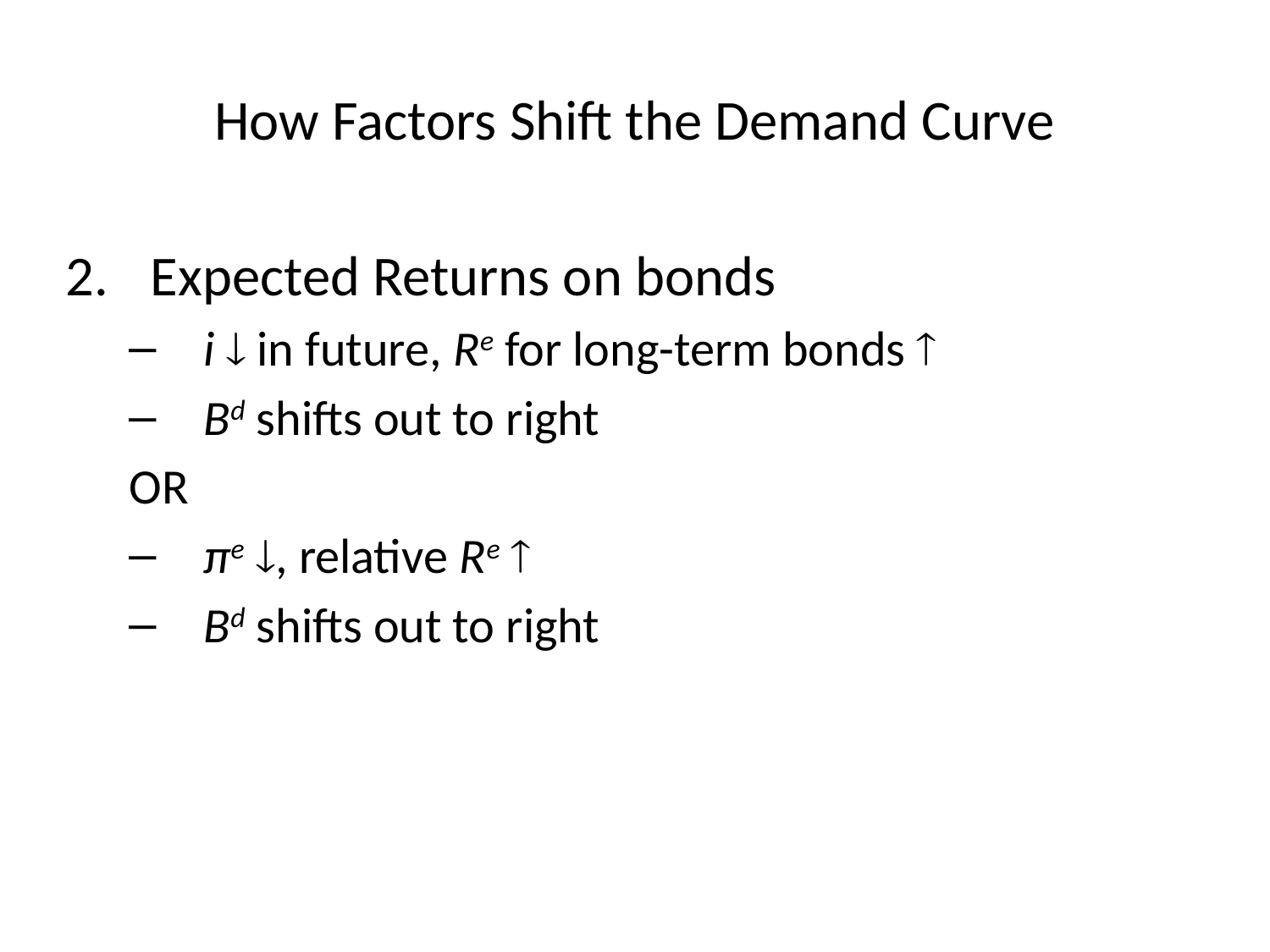

How Factors Shift the Demand Curve
2.	Expected Returns on bonds
i ↓ in future, Re for long-term bonds ↑
Bd shifts out to right
OR
πe ↓, relative Re ↑
Bd shifts out to right